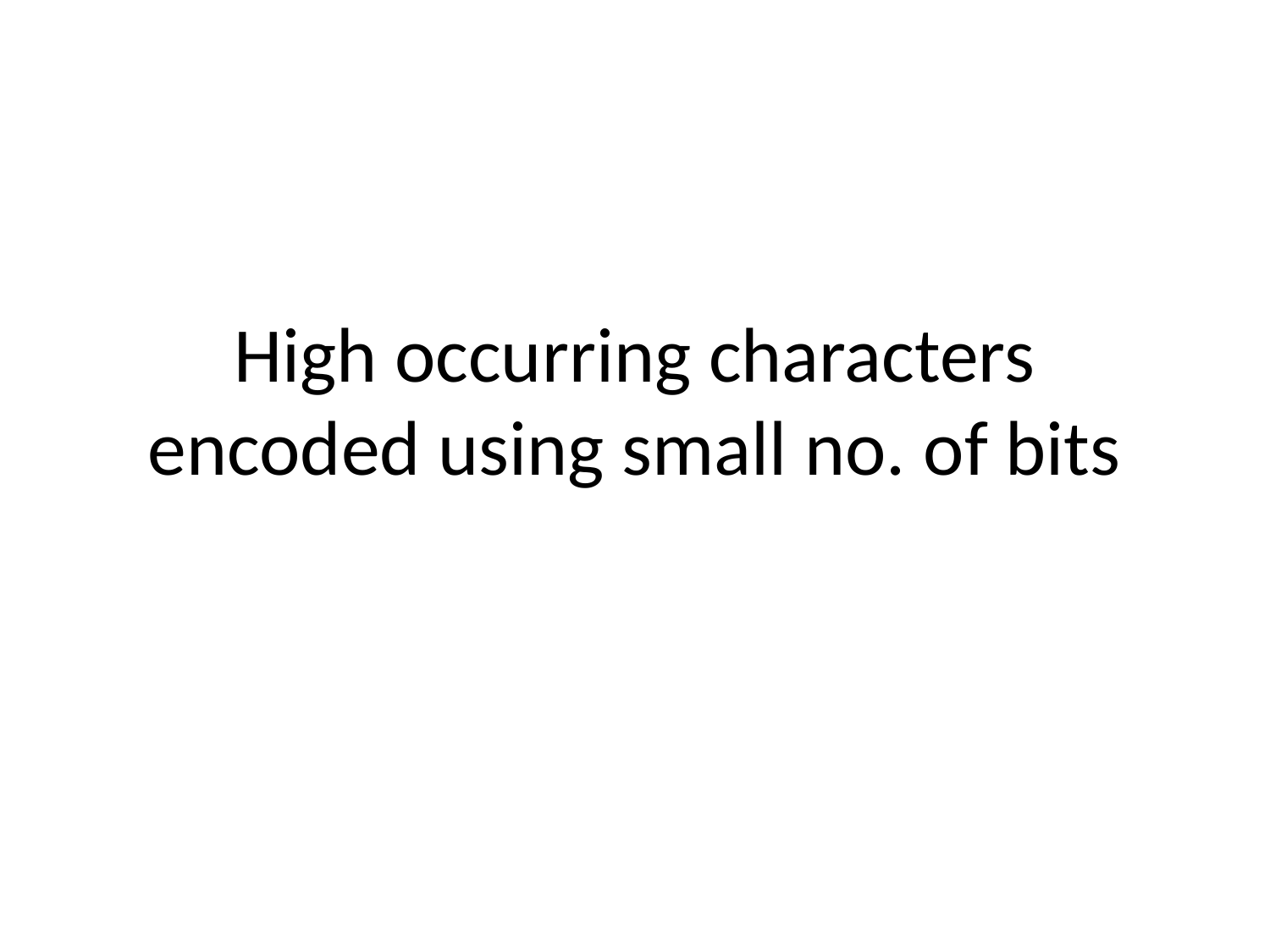

# High occurring characters encoded using small no. of bits